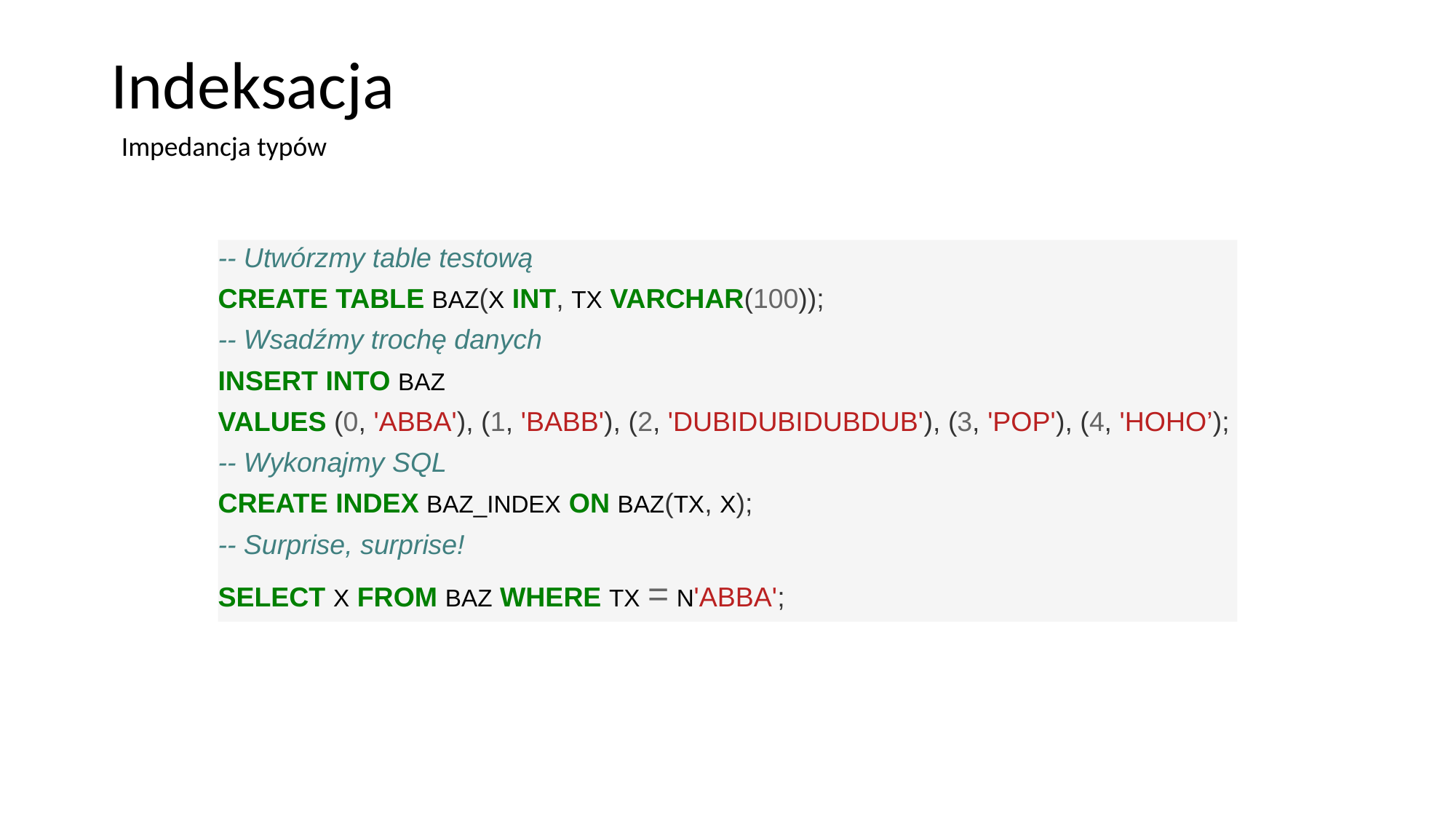

# Indeksacja
Impedancja typów
-- Utwórzmy table testową
CREATE TABLE BAZ(X INT, TX VARCHAR(100));
-- Wsadźmy trochę danych
INSERT INTO BAZ
VALUES (0, 'ABBA'), (1, 'BABB'), (2, 'DUBIDUBIDUBDUB'), (3, 'POP'), (4, 'HOHO’);
-- Wykonajmy SQL
CREATE INDEX BAZ_INDEX ON BAZ(TX, X);
-- Surprise, surprise!
SELECT X FROM BAZ WHERE TX = N'ABBA';